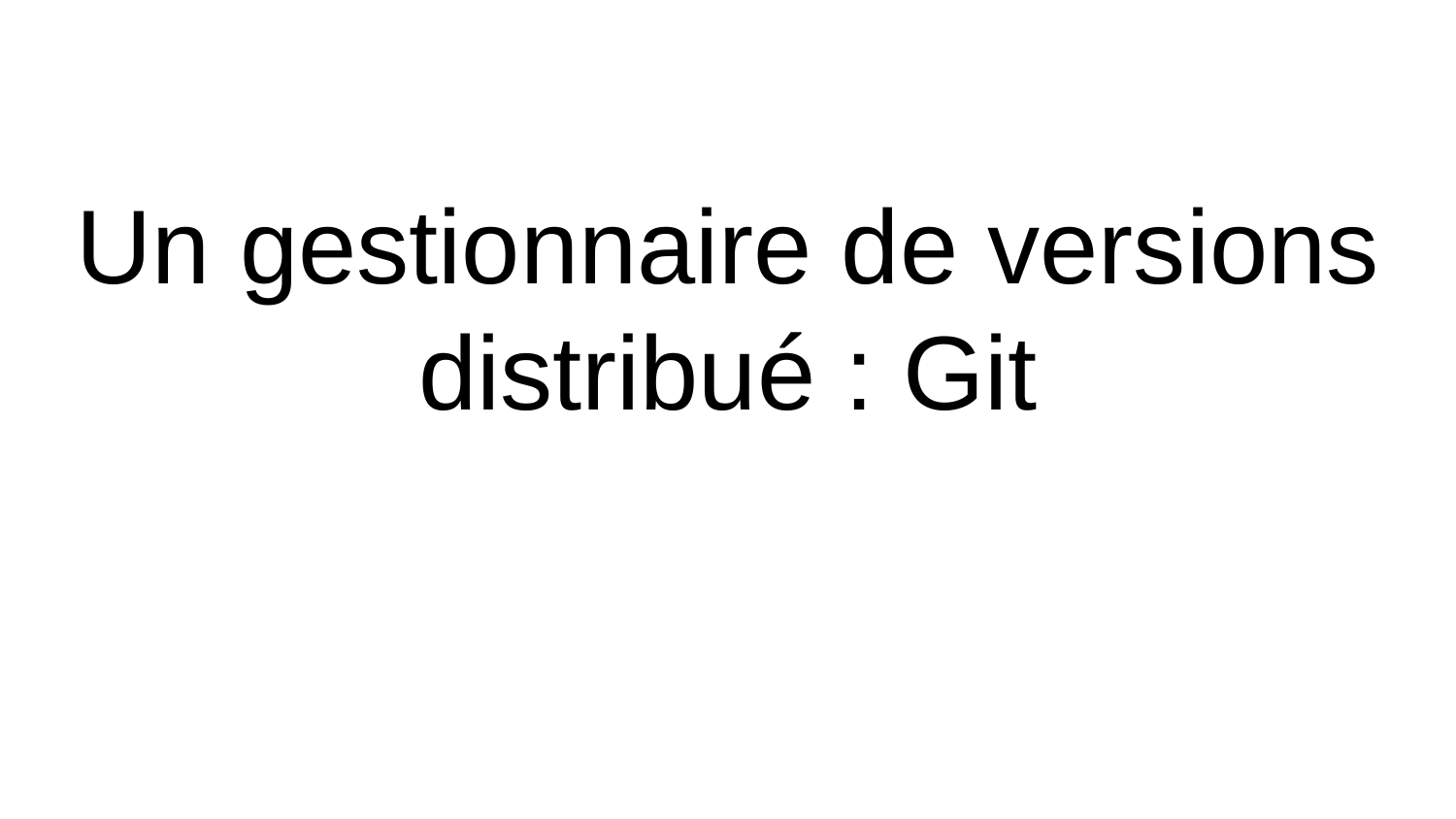

# Un gestionnaire de versions distribué : Git